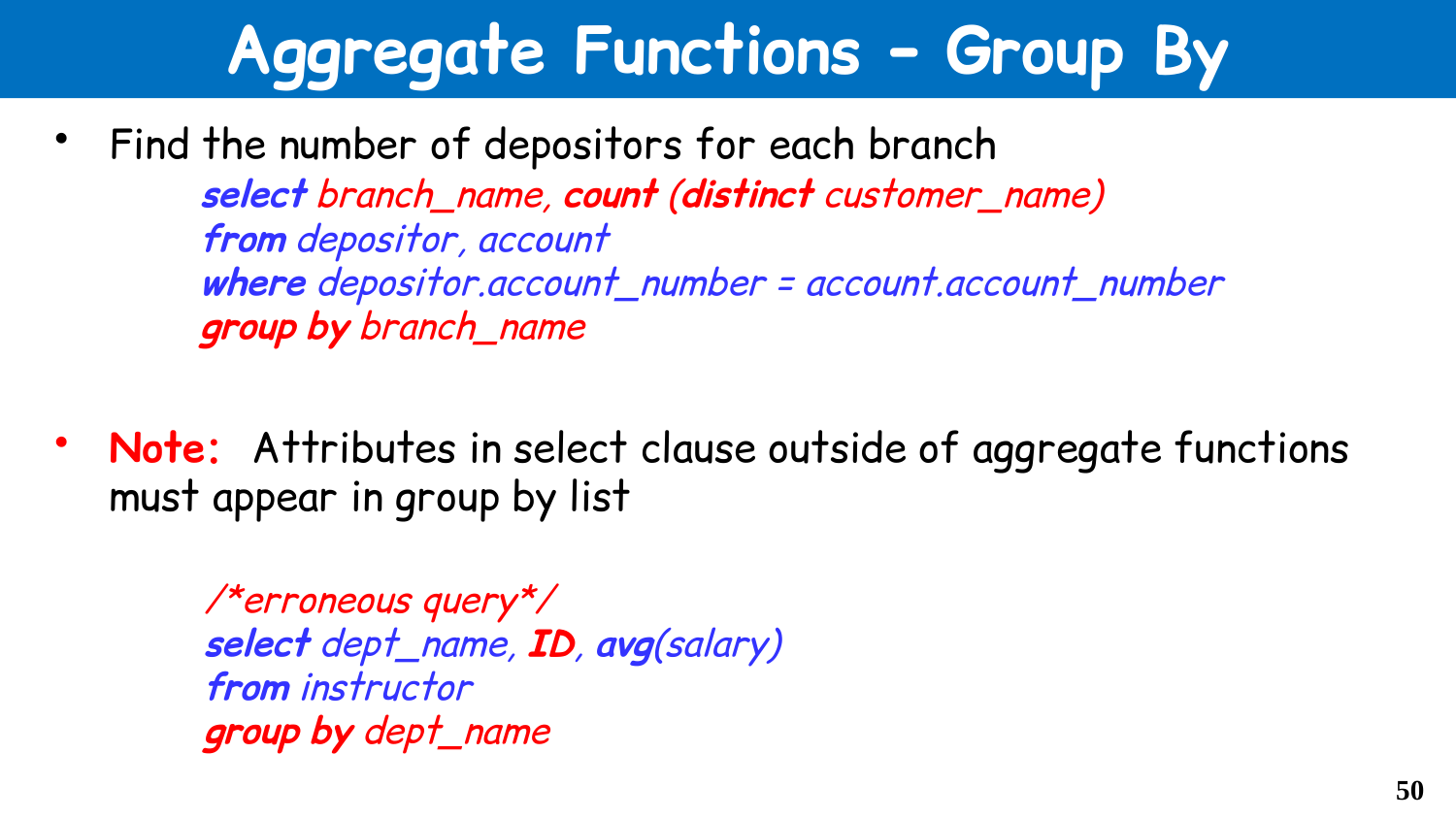

# Aggregate Functions – Group By
Find the number of depositors for each branch
	select branch_name, count (distinct customer_name)
	from depositor, account
	where depositor.account_number = account.account_number
	group by branch_name

Note:  Attributes in select clause outside of aggregate functions must appear in group by list

       /*erroneous query*/
       select dept_name, ID, avg(salary)
       from instructor
       group by dept_name